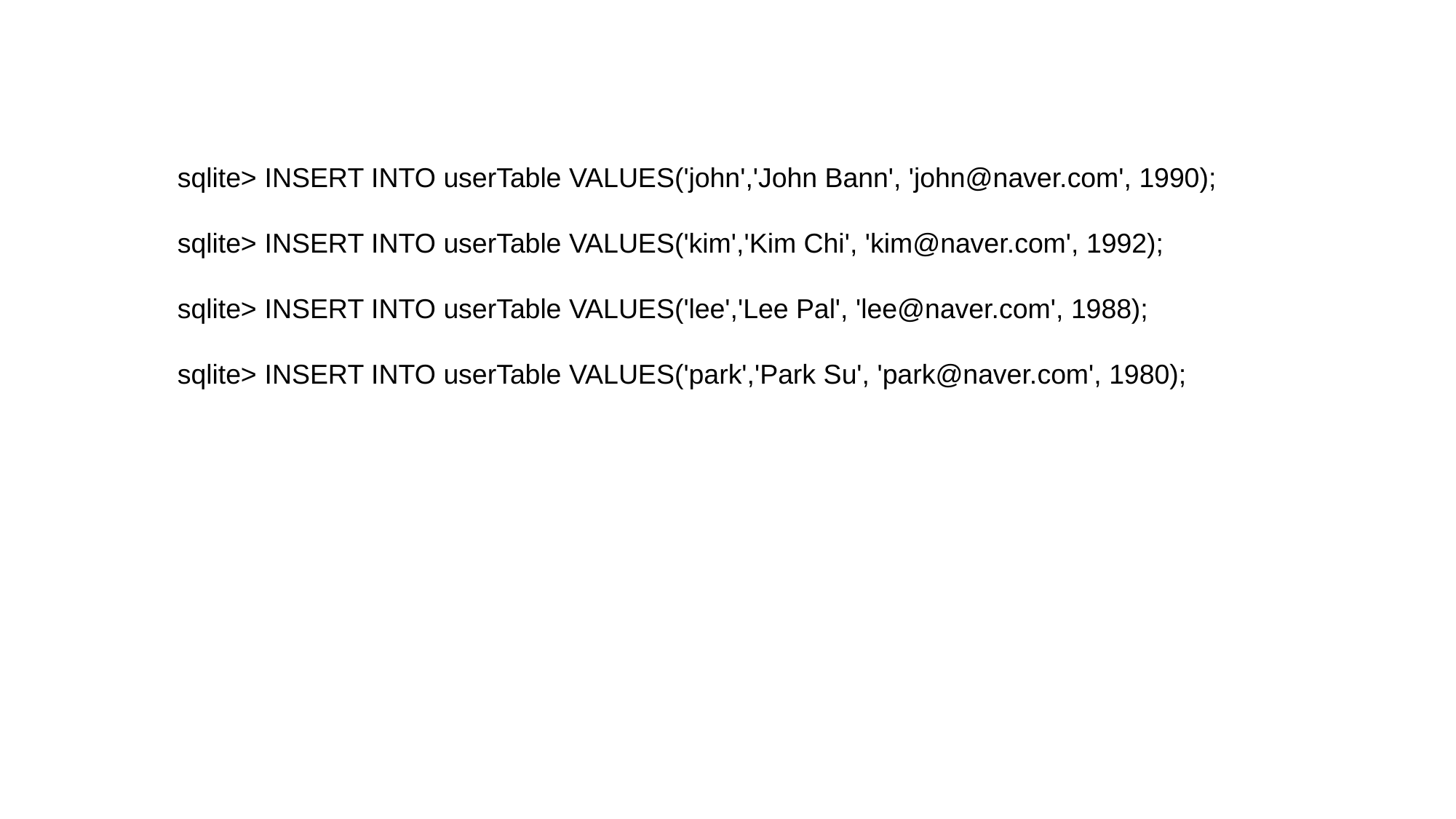

sqlite> INSERT INTO userTable VALUES('john','John Bann', 'john@naver.com', 1990);

sqlite> INSERT INTO userTable VALUES('kim','Kim Chi', 'kim@naver.com', 1992);

sqlite> INSERT INTO userTable VALUES('lee','Lee Pal', 'lee@naver.com', 1988);

sqlite> INSERT INTO userTable VALUES('park','Park Su', 'park@naver.com', 1980);